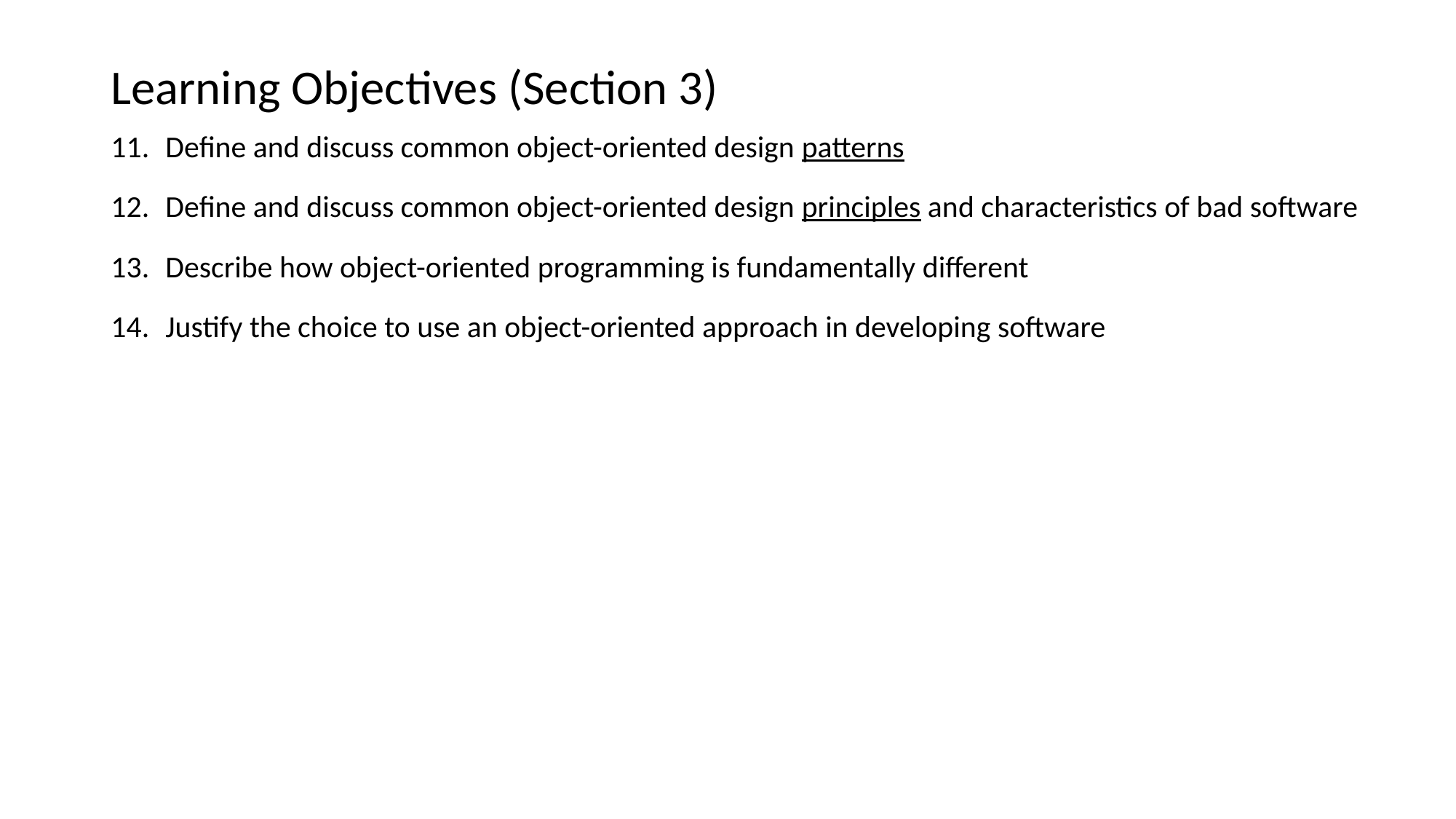

# Learning Objectives (Section 3)
Define and discuss common object-oriented design patterns
Define and discuss common object-oriented design principles and characteristics of bad software
Describe how object-oriented programming is fundamentally different
Justify the choice to use an object-oriented approach in developing software